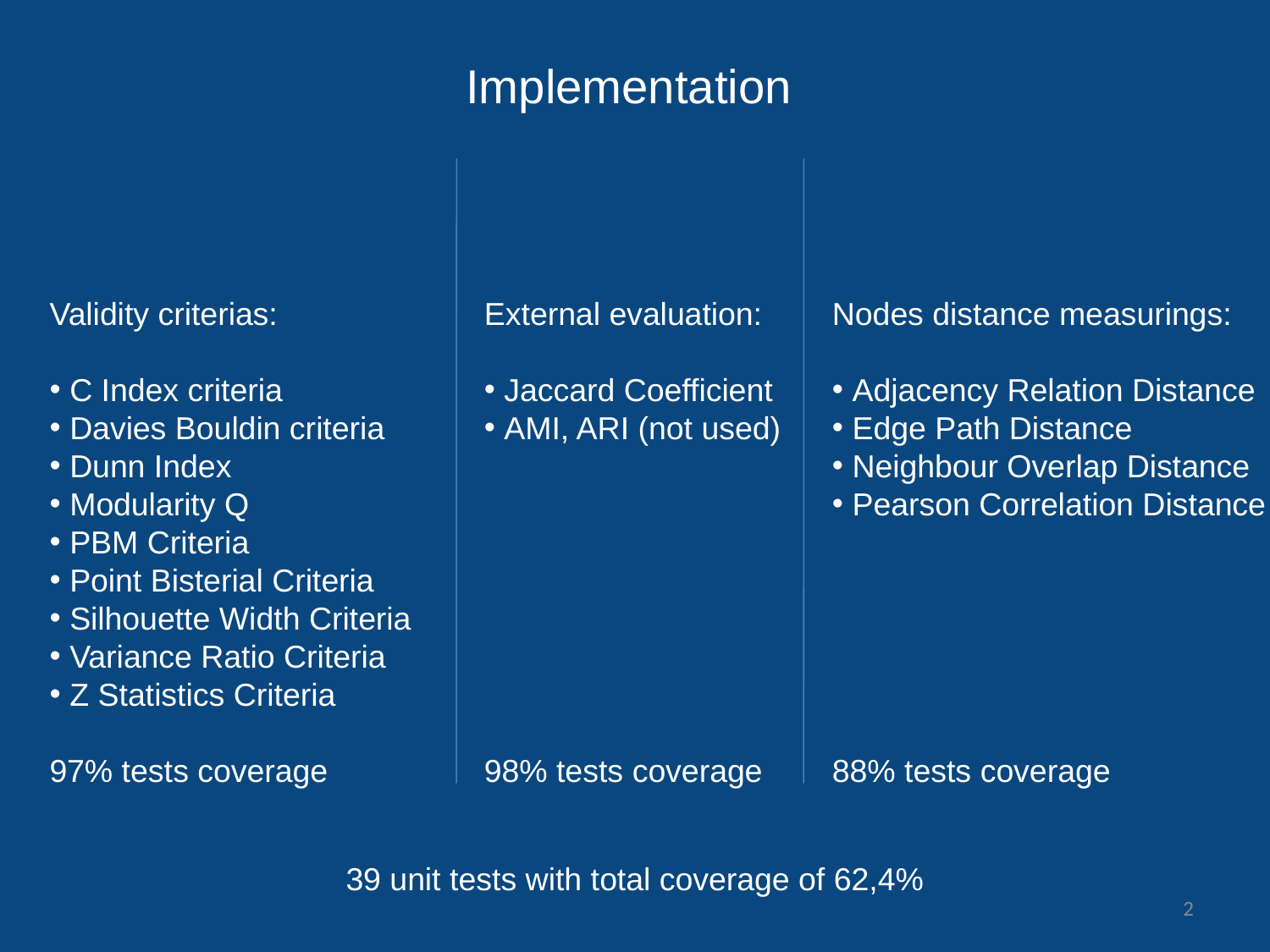

Implementation
Validity criterias:

 C Index criteria
 Davies Bouldin criteria
 Dunn Index
 Modularity Q
 PBM Criteria
 Point Bisterial Criteria
 Silhouette Width Criteria
 Variance Ratio Criteria
 Z Statistics Criteria

97% tests coverage
External evaluation:

 Jaccard Coefficient
 AMI, ARI (not used)

98% tests coverage
Nodes distance measurings:

 Adjacency Relation Distance
 Edge Path Distance
 Neighbour Overlap Distance
 Pearson Correlation Distance

88% tests coverage
39 unit tests with total coverage of 62,4%
2